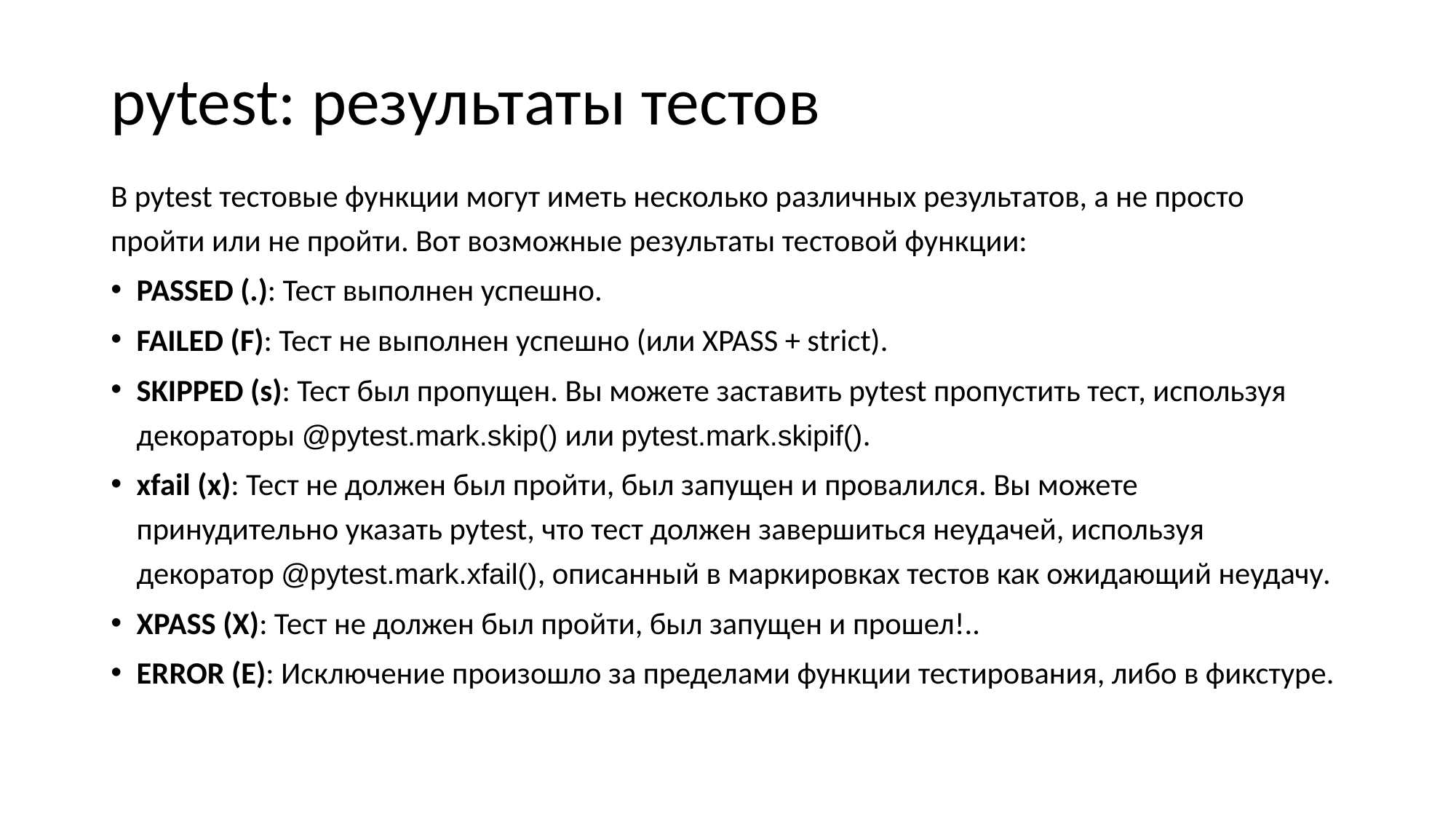

# pytest: результаты тестов
В pytest тестовые функции могут иметь несколько различных результатов, а не просто пройти или не пройти. Вот возможные результаты тестовой функции:
PASSED (.): Тест выполнен успешно.
FAILED (F): Тест не выполнен успешно (или XPASS + strict).
SKIPPED (s): Тест был пропущен. Вы можете заставить pytest пропустить тест, используя декораторы @pytest.mark.skip() или pytest.mark.skipif().
xfail (x): Тест не должен был пройти, был запущен и провалился. Вы можете принудительно указать pytest, что тест должен завершиться неудачей, используя декоратор @pytest.mark.xfail(), описанный в маркировках тестов как ожидающий неудачу.
XPASS (X): Тест не должен был пройти, был запущен и прошел!..
ERROR (E): Исключение произошло за пределами функции тестирования, либо в фикстуре.